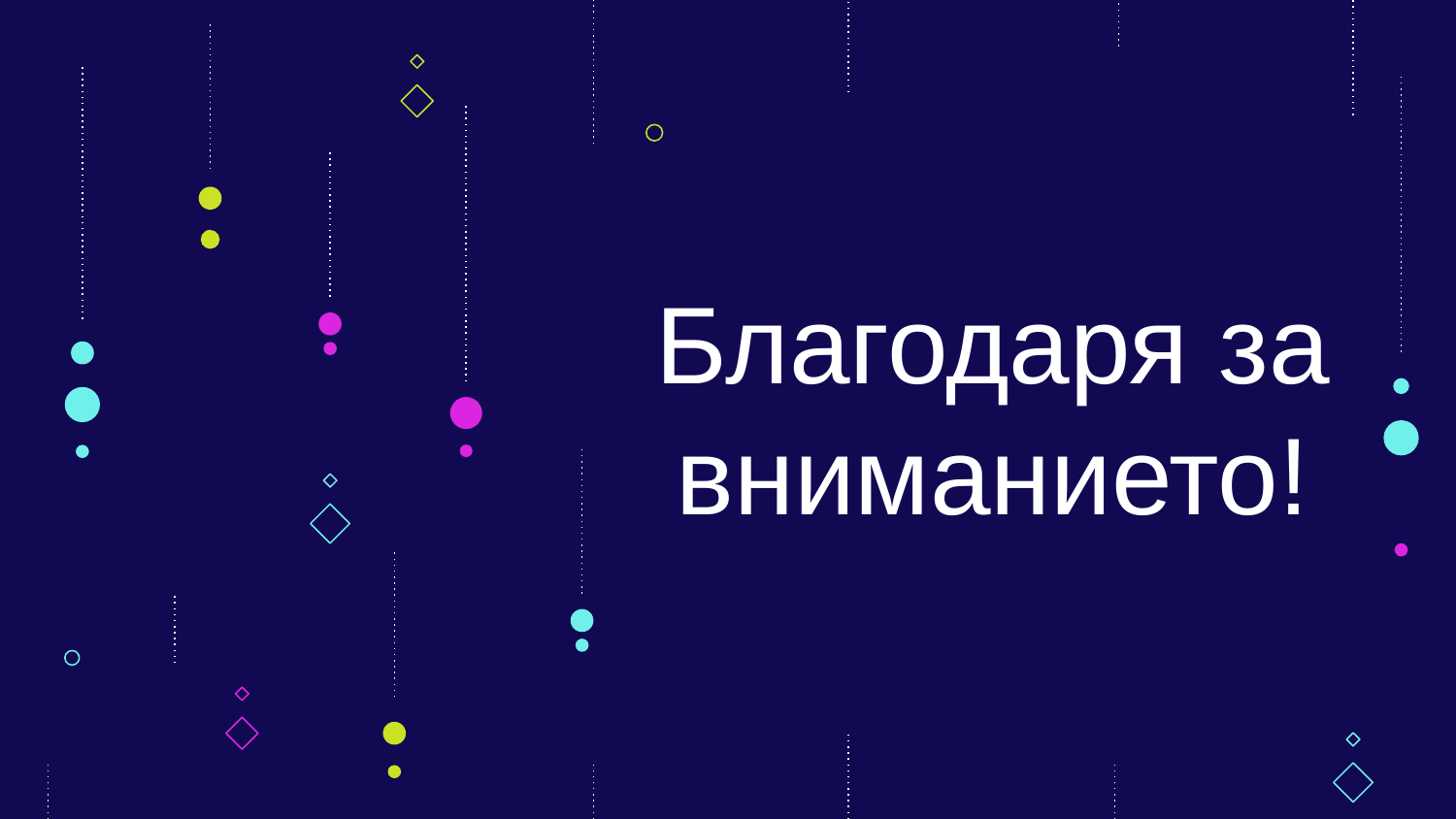

# Благодаря за вниманието!

Please keep this slide for attribution